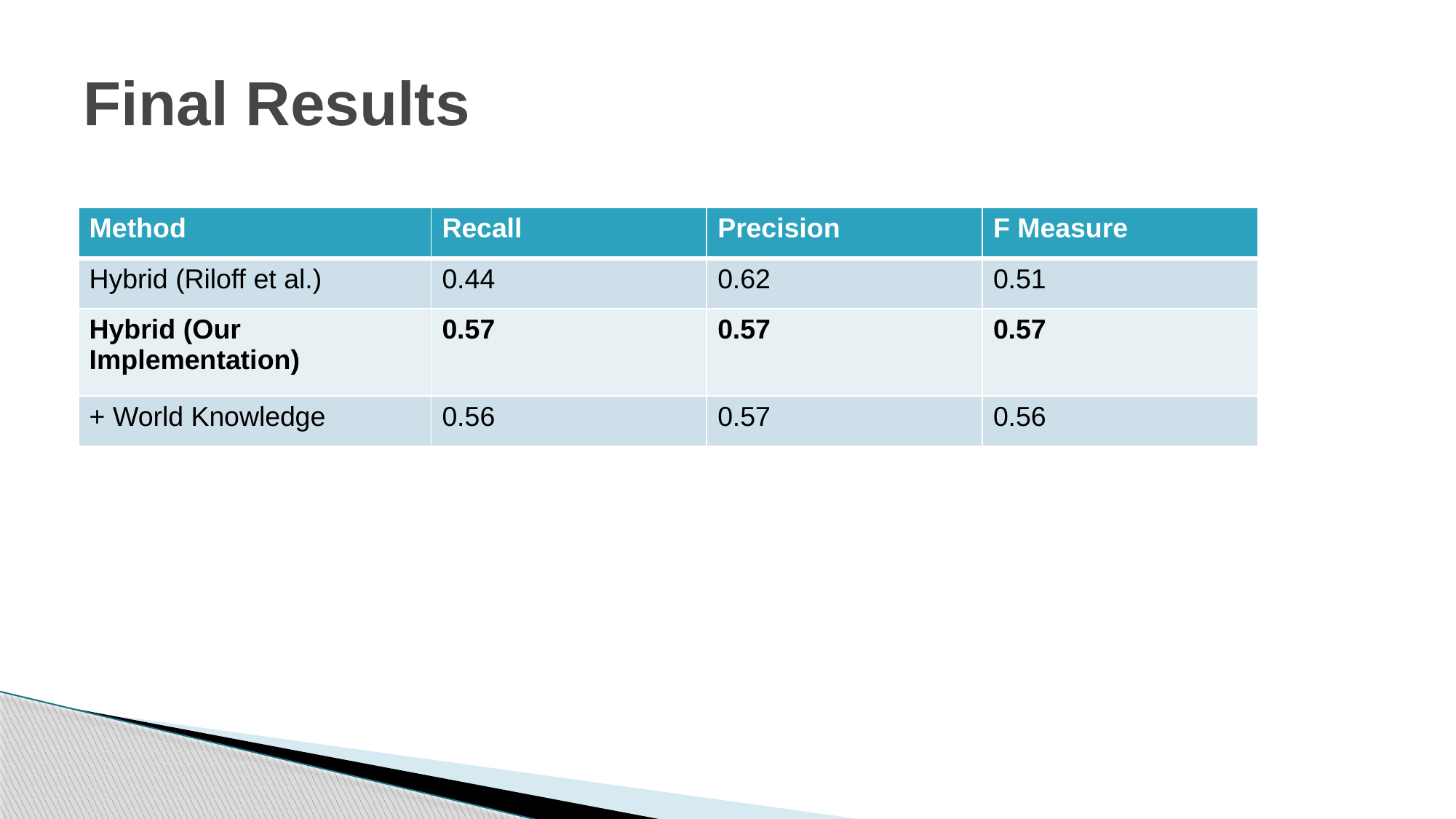

# Final Results
| Method | Recall | Precision | F Measure |
| --- | --- | --- | --- |
| Hybrid (Riloff et al.) | 0.44 | 0.62 | 0.51 |
| Hybrid (Our Implementation) | 0.57 | 0.57 | 0.57 |
| + World Knowledge | 0.56 | 0.57 | 0.56 |